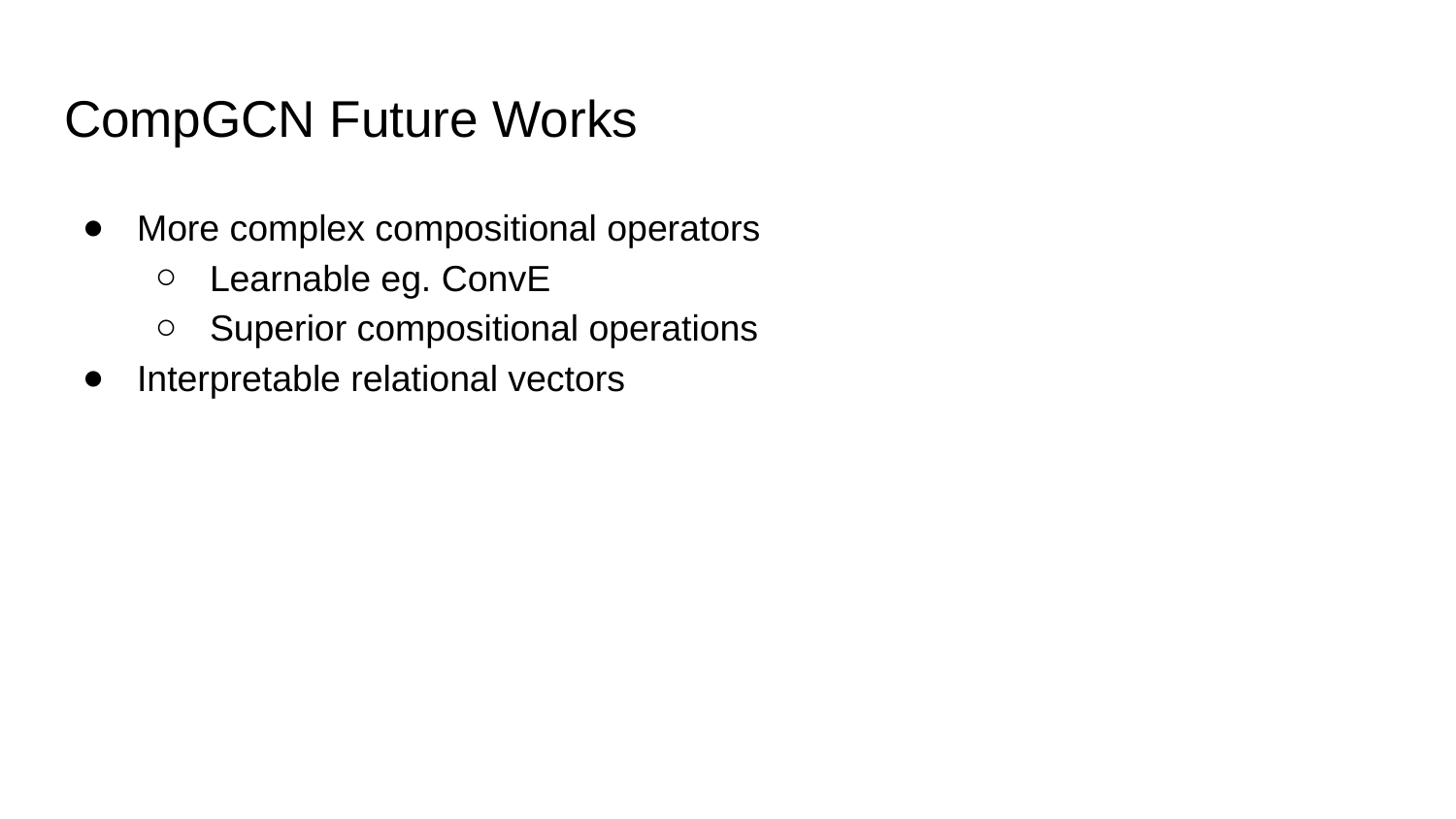

# CompGCN Future Works
More complex compositional operators
Learnable eg. ConvE
Superior compositional operations
Interpretable relational vectors